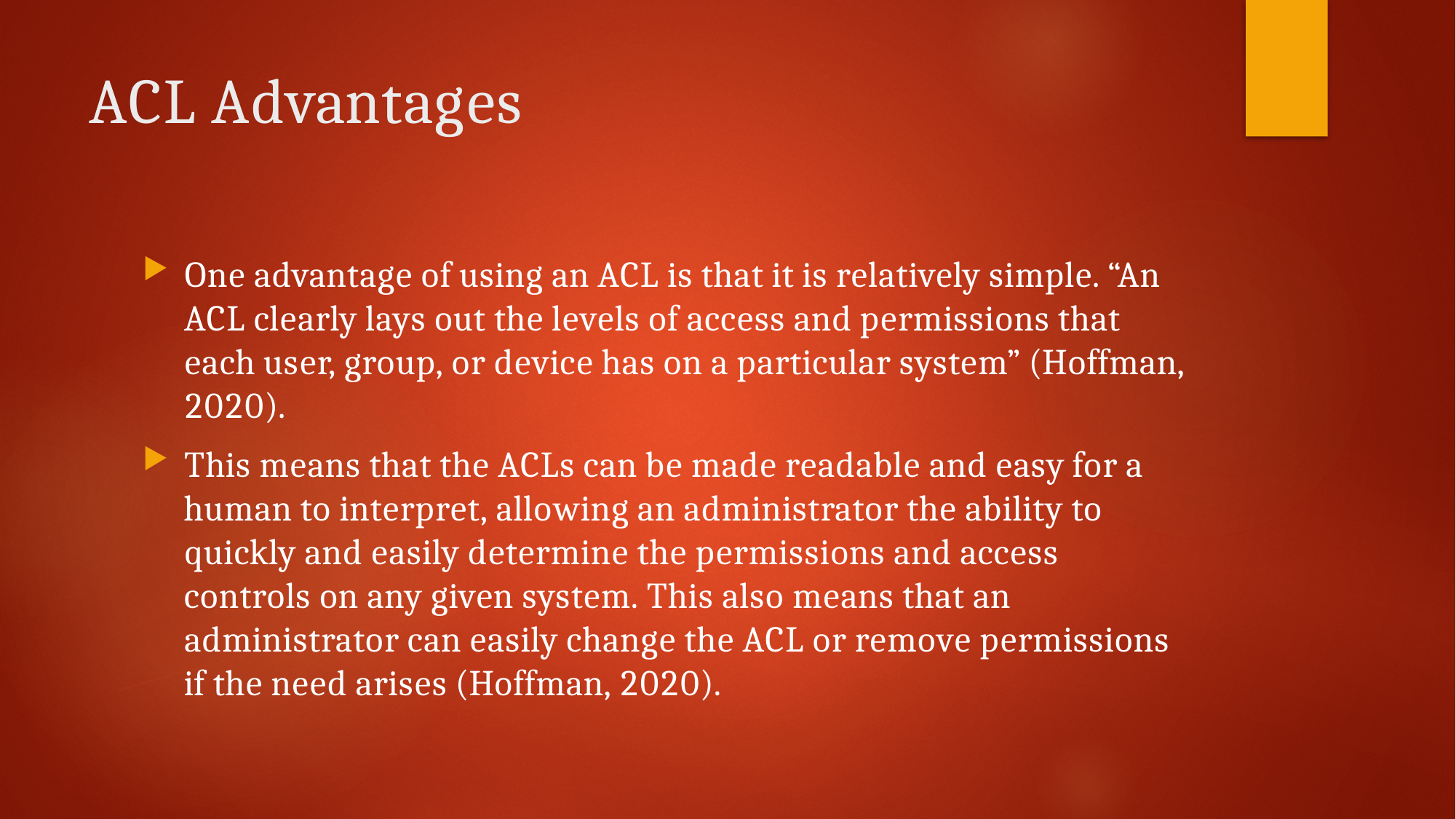

# ACL Advantages
One advantage of using an ACL is that it is relatively simple. “An ACL clearly lays out the levels of access and permissions that each user, group, or device has on a particular system” (Hoffman, 2020).
This means that the ACLs can be made readable and easy for a human to interpret, allowing an administrator the ability to quickly and easily determine the permissions and access controls on any given system. This also means that an administrator can easily change the ACL or remove permissions if the need arises (Hoffman, 2020).